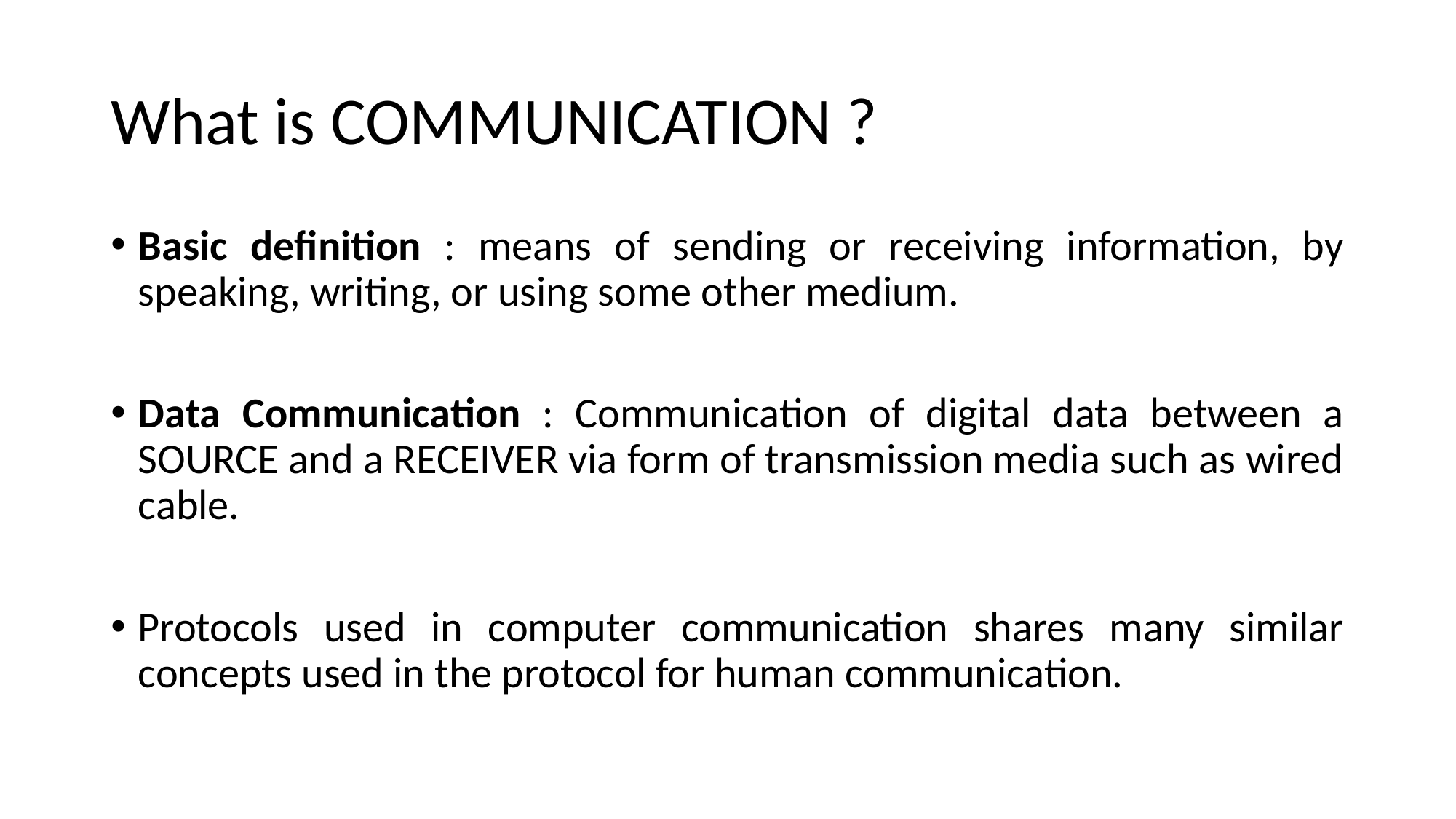

# What is COMMUNICATION ?
Basic definition : means of sending or receiving information, by speaking, writing, or using some other medium.

Data Communication : Communication of digital data between a SOURCE and a RECEIVER via form of transmission media such as wired cable.

Protocols used in computer communication shares many similar concepts used in the protocol for human communication.